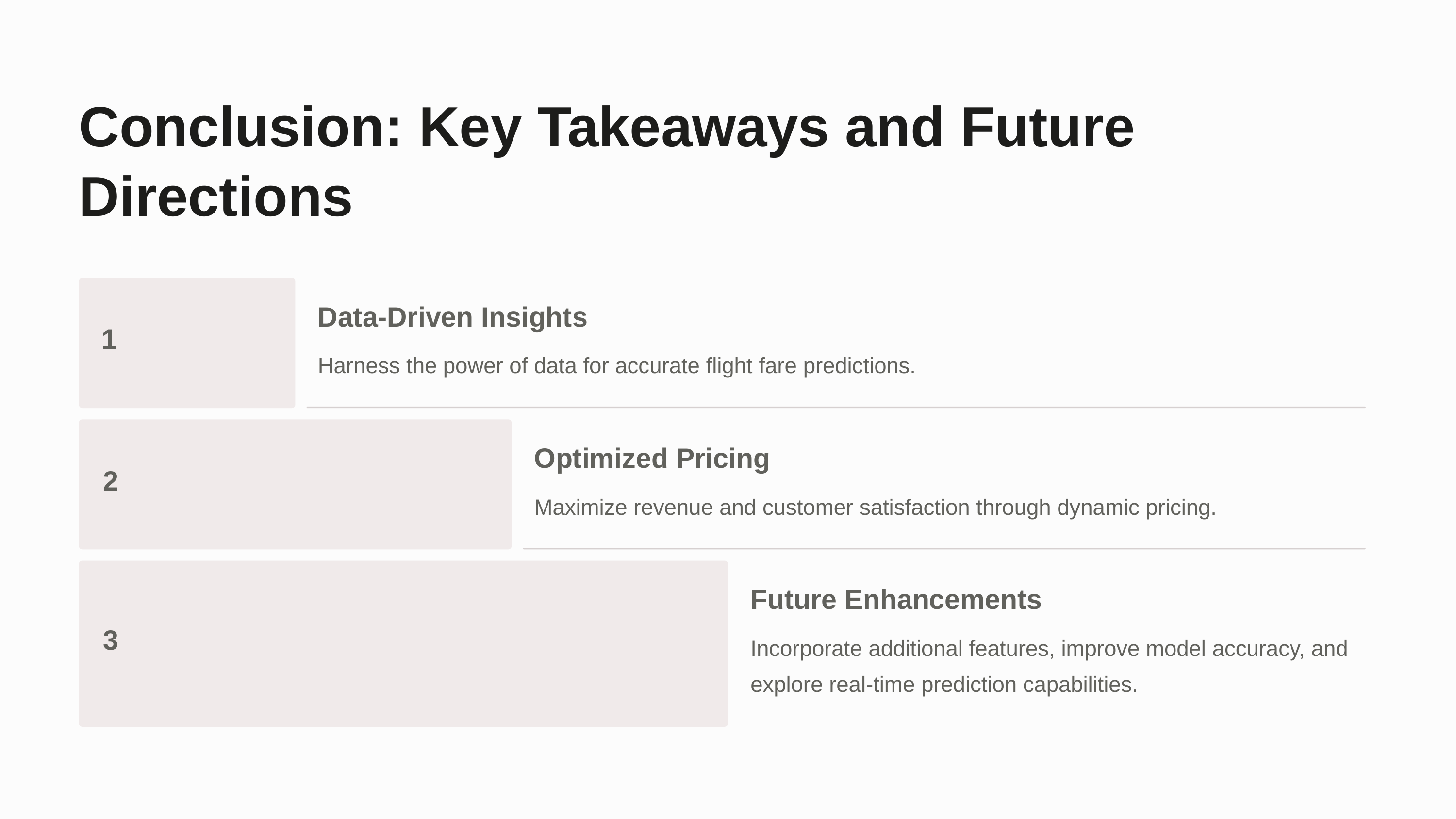

Conclusion: Key Takeaways and Future Directions

Data-Driven Insights
1
Harness the power of data for accurate flight fare predictions.

Optimized Pricing
2
Maximize revenue and customer satisfaction through dynamic pricing.

Future Enhancements
3
Incorporate additional features, improve model accuracy, and explore real-time prediction capabilities.